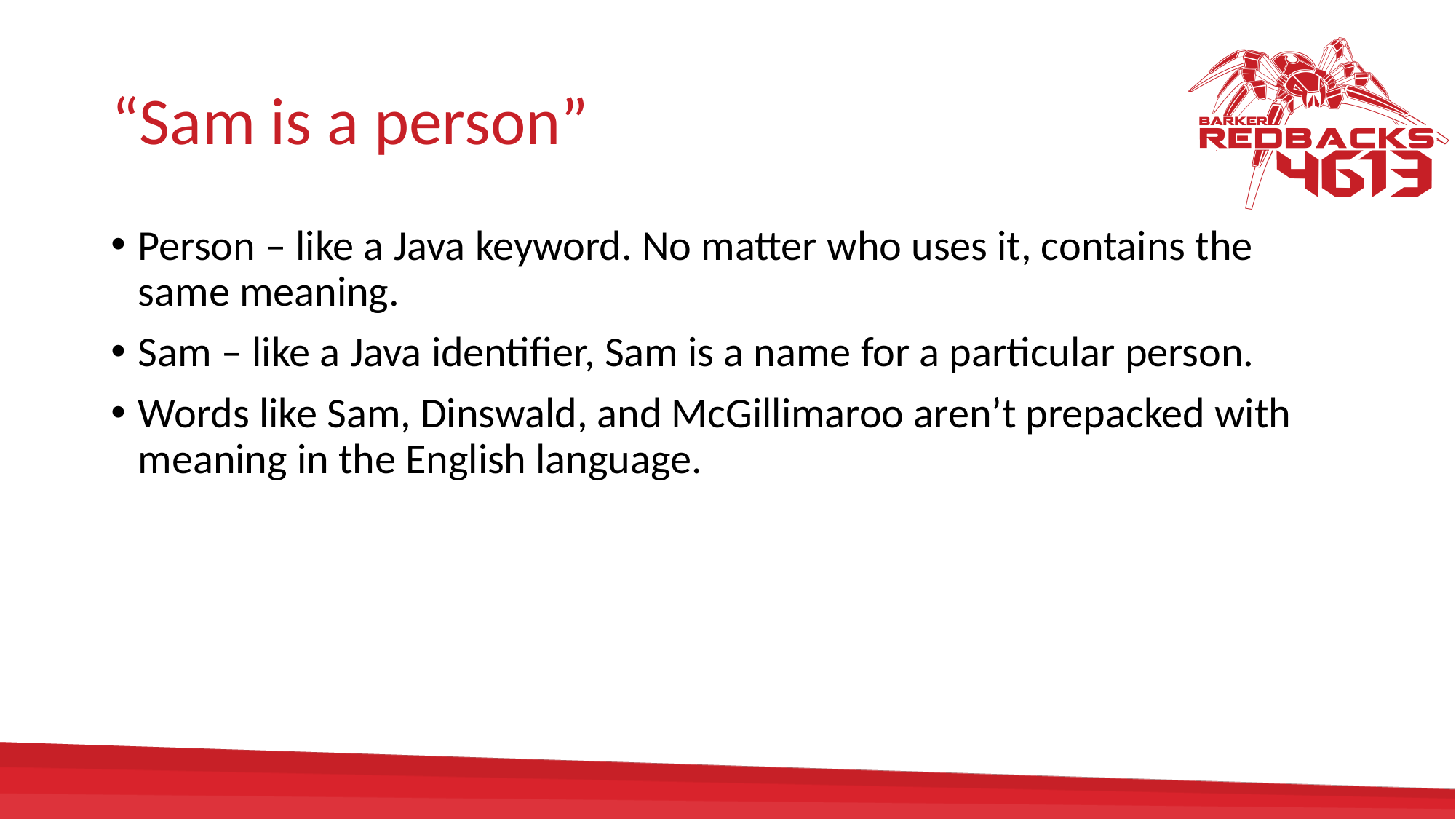

# “Sam is a person”
Person – like a Java keyword. No matter who uses it, contains the same meaning.
Sam – like a Java identifier, Sam is a name for a particular person.
Words like Sam, Dinswald, and McGillimaroo aren’t prepacked with meaning in the English language.